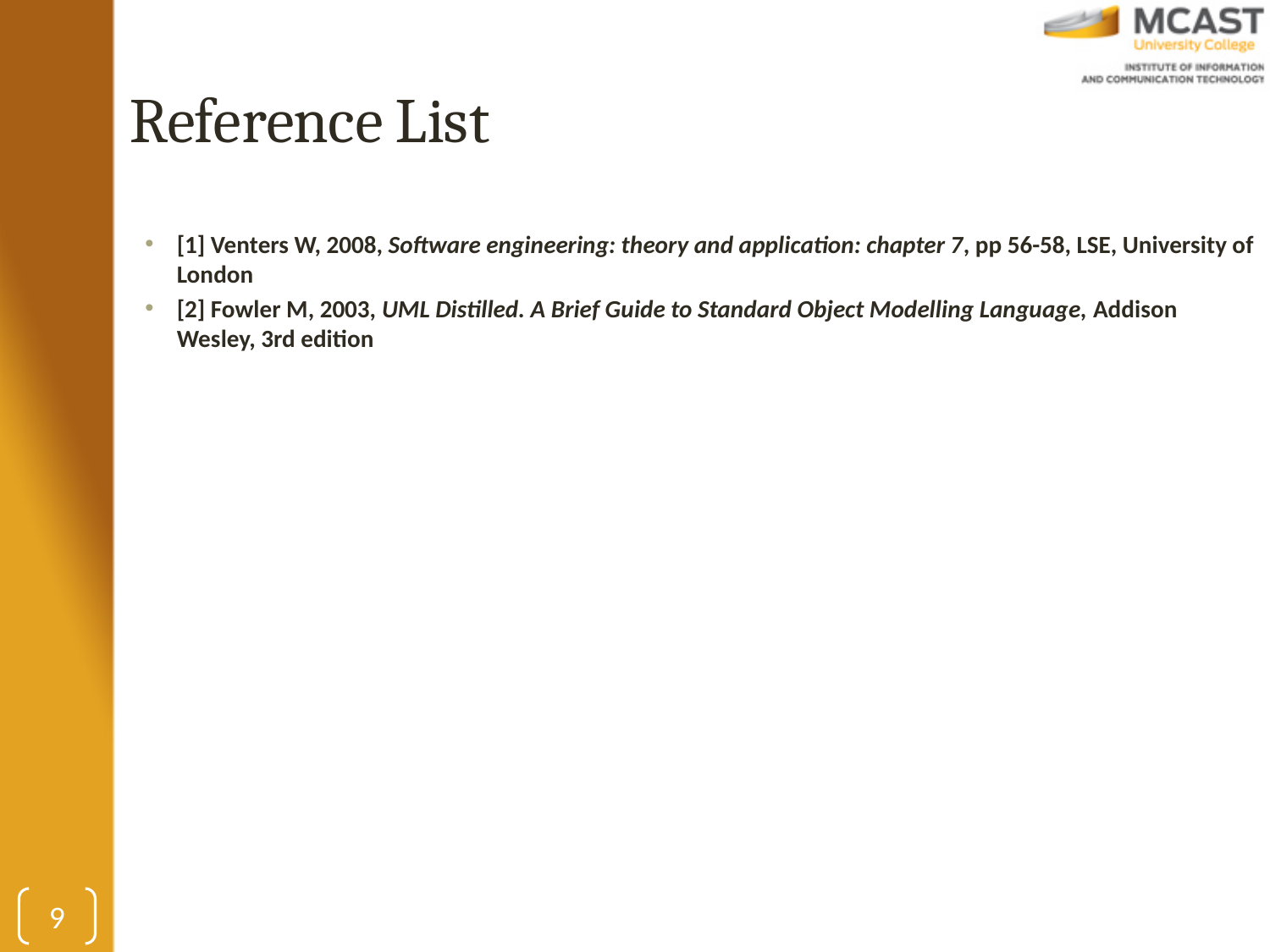

# Reference List
[1] Venters W, 2008, Software engineering: theory and application: chapter 7, pp 56-58, LSE, University of London
[2] Fowler M, 2003, UML Distilled. A Brief Guide to Standard Object Modelling Language, Addison Wesley, 3rd edition
9